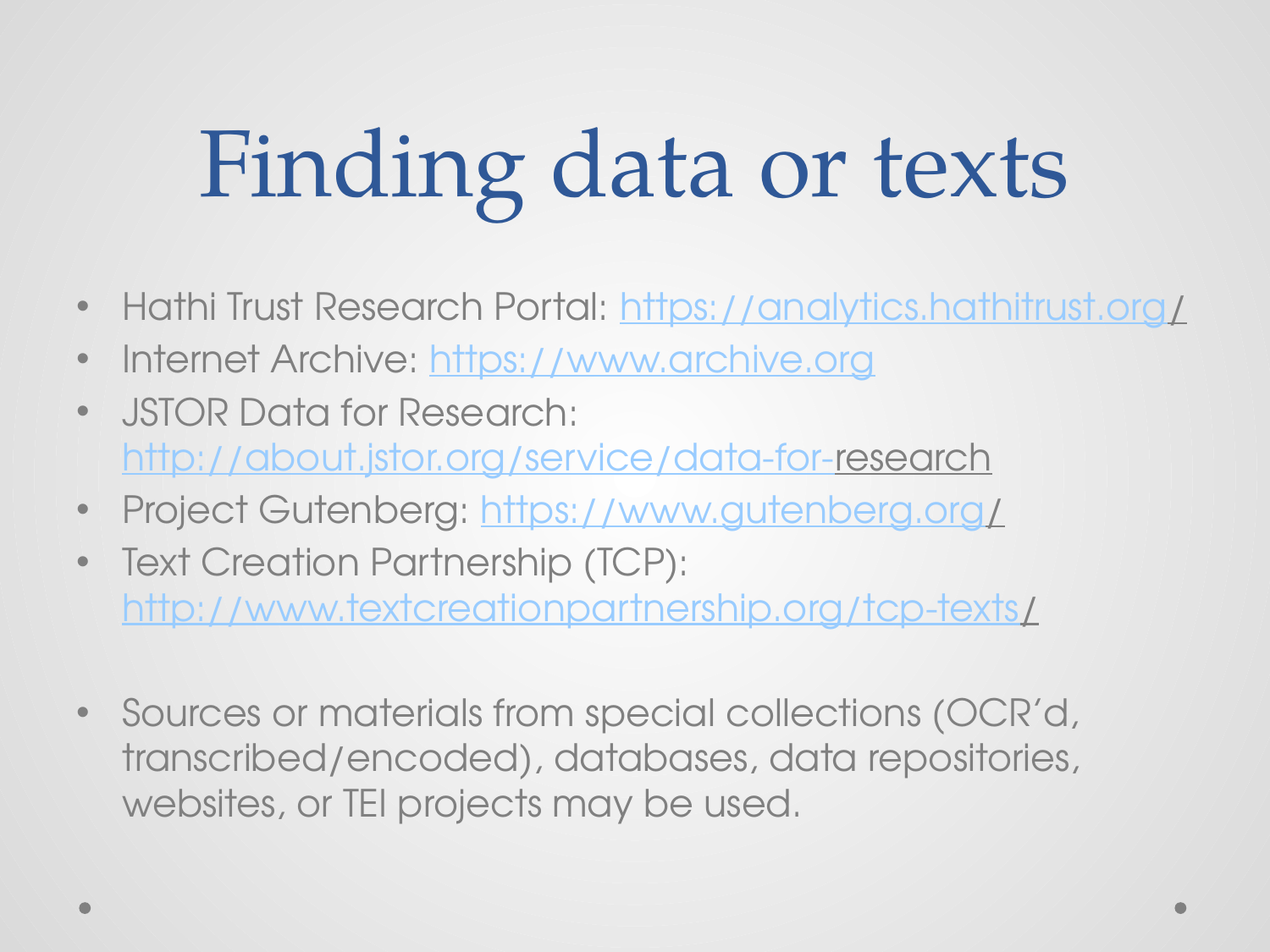

# Finding data or texts
Hathi Trust Research Portal: https://analytics.hathitrust.org/
Internet Archive: https://www.archive.org
JSTOR Data for Research: http://about.jstor.org/service/data-for-research
Project Gutenberg: https://www.gutenberg.org/
Text Creation Partnership (TCP): http://www.textcreationpartnership.org/tcp-texts/

Sources or materials from special collections (OCR’d, transcribed/encoded), databases, data repositories, websites, or TEI projects may be used.